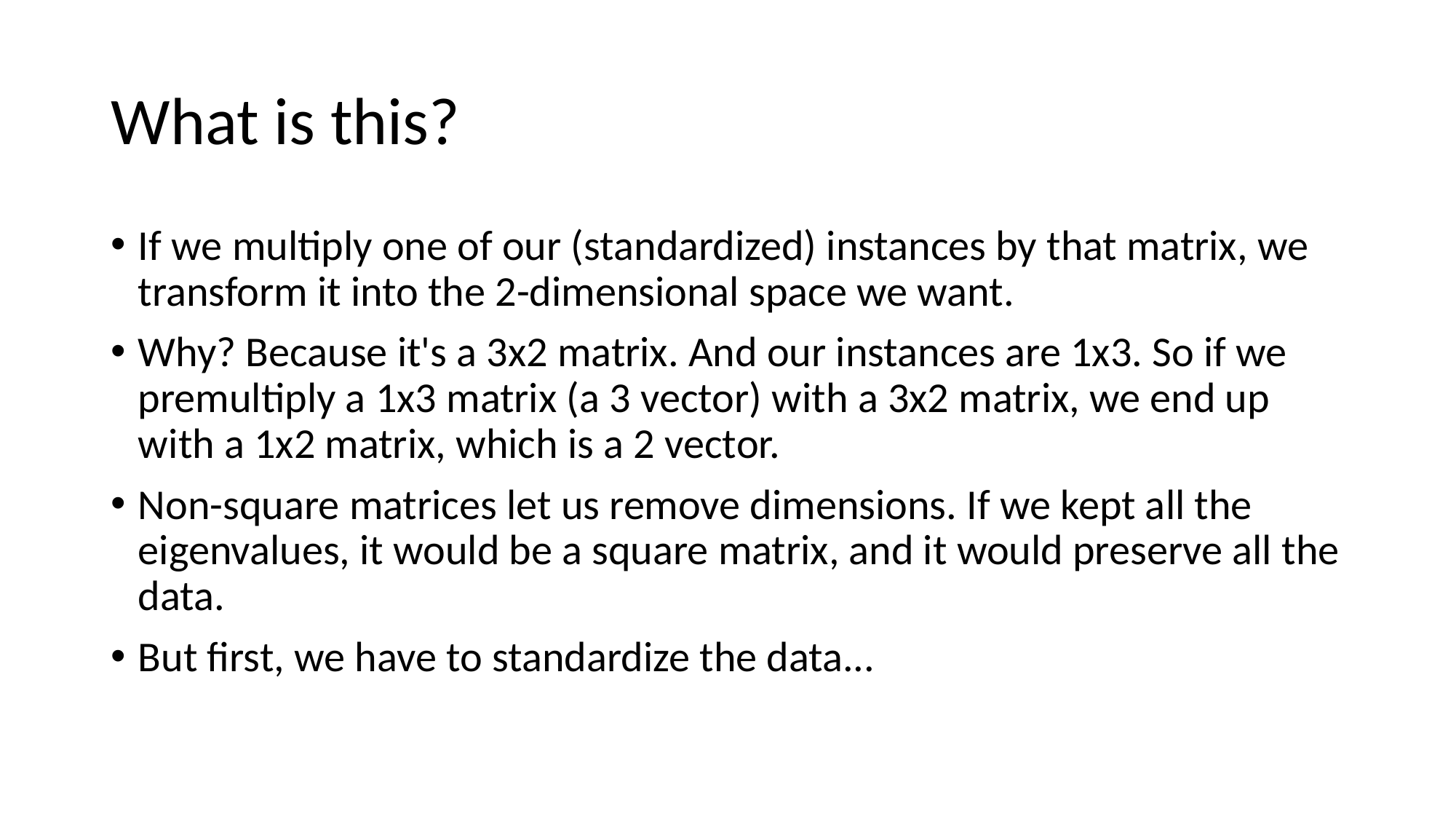

# What is this?
If we multiply one of our (standardized) instances by that matrix, we transform it into the 2-dimensional space we want.
Why? Because it's a 3x2 matrix. And our instances are 1x3. So if we premultiply a 1x3 matrix (a 3 vector) with a 3x2 matrix, we end up with a 1x2 matrix, which is a 2 vector.
Non-square matrices let us remove dimensions. If we kept all the eigenvalues, it would be a square matrix, and it would preserve all the data.
But first, we have to standardize the data...